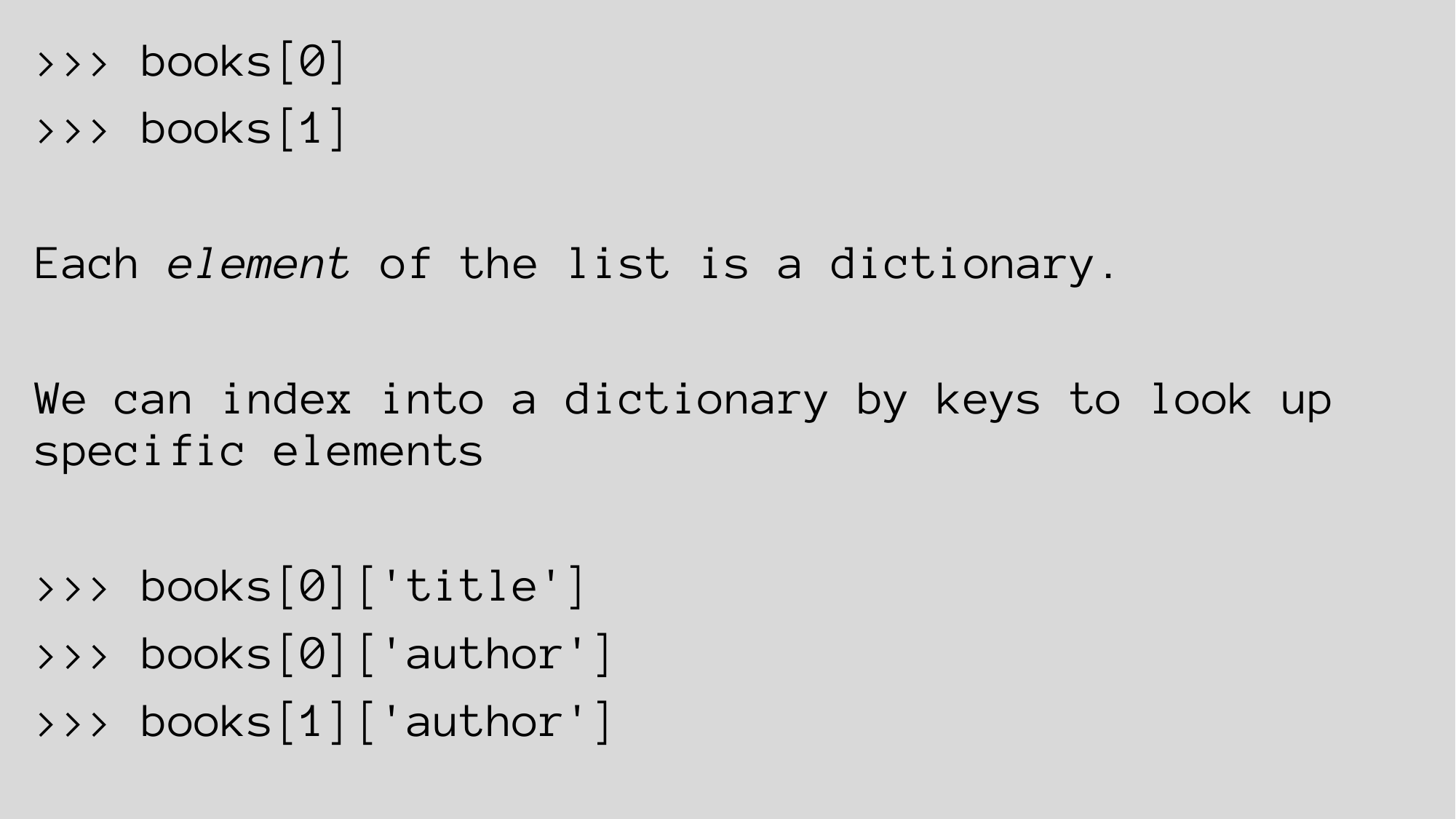

>>> books[0]
>>> books[1]

Each element of the list is a dictionary.

We can index into a dictionary by keys to look up specific elements

>>> books[0]['title']
>>> books[0]['author']
>>> books[1]['author']